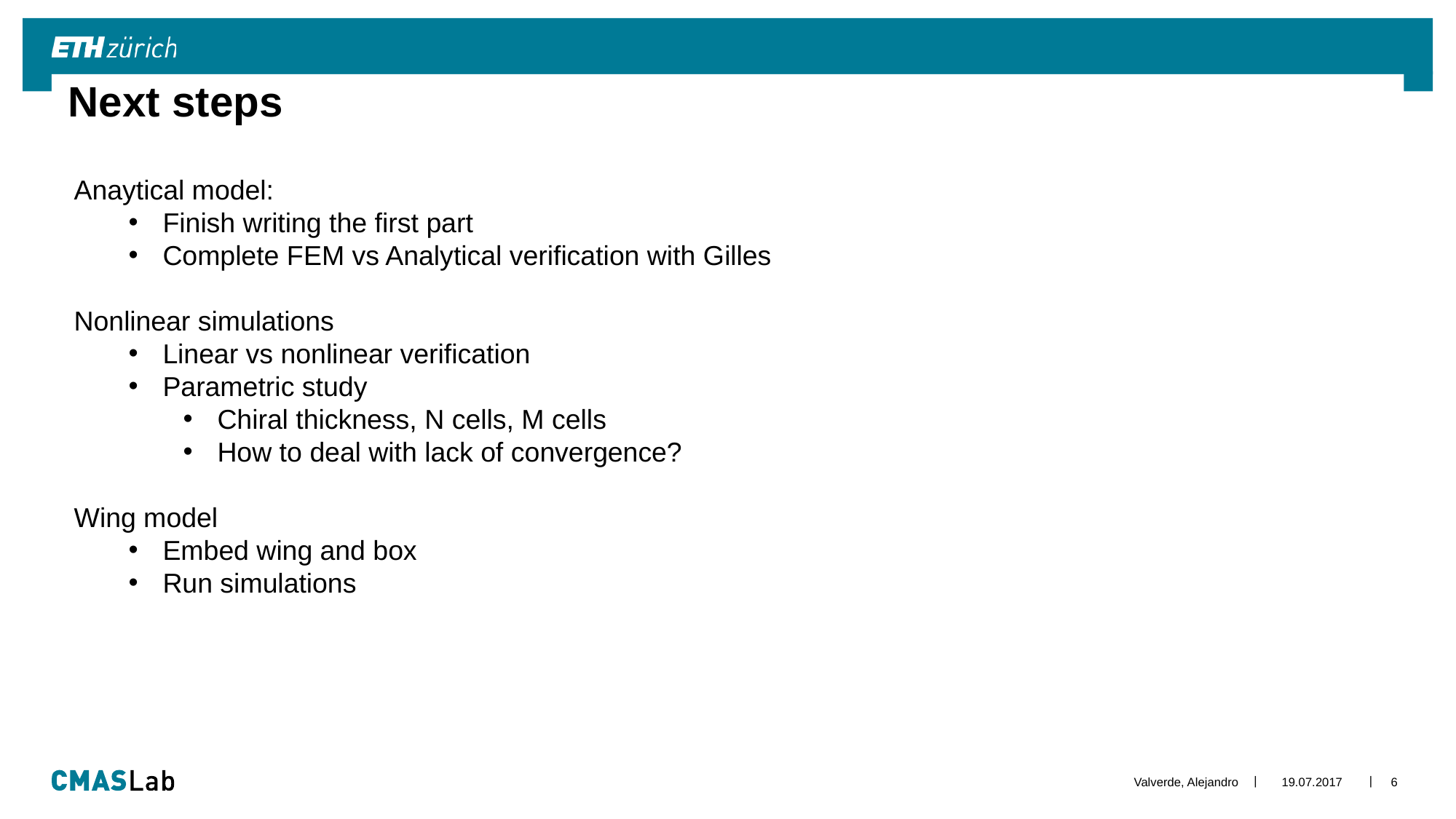

# Next steps
Anaytical model:
Finish writing the first part
Complete FEM vs Analytical verification with Gilles

Nonlinear simulations
Linear vs nonlinear verification
Parametric study
Chiral thickness, N cells, M cells
How to deal with lack of convergence?

Wing model
Embed wing and box
Run simulations

Valverde, Alejandro
19.07.2017
6